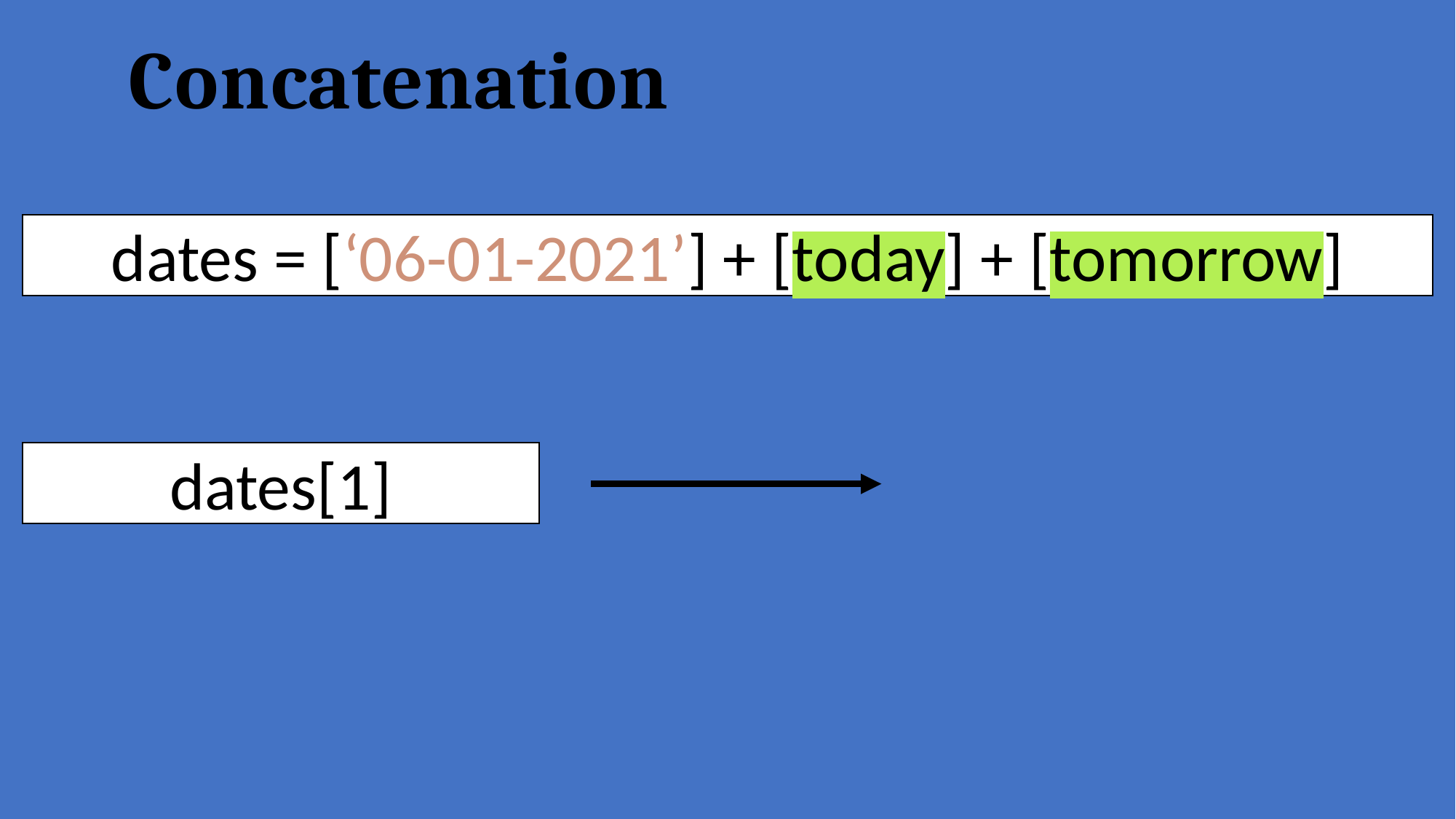

# Concatenation
dates = [‘06-01-2021’] + [today] + [tomorrow]

dates[1]